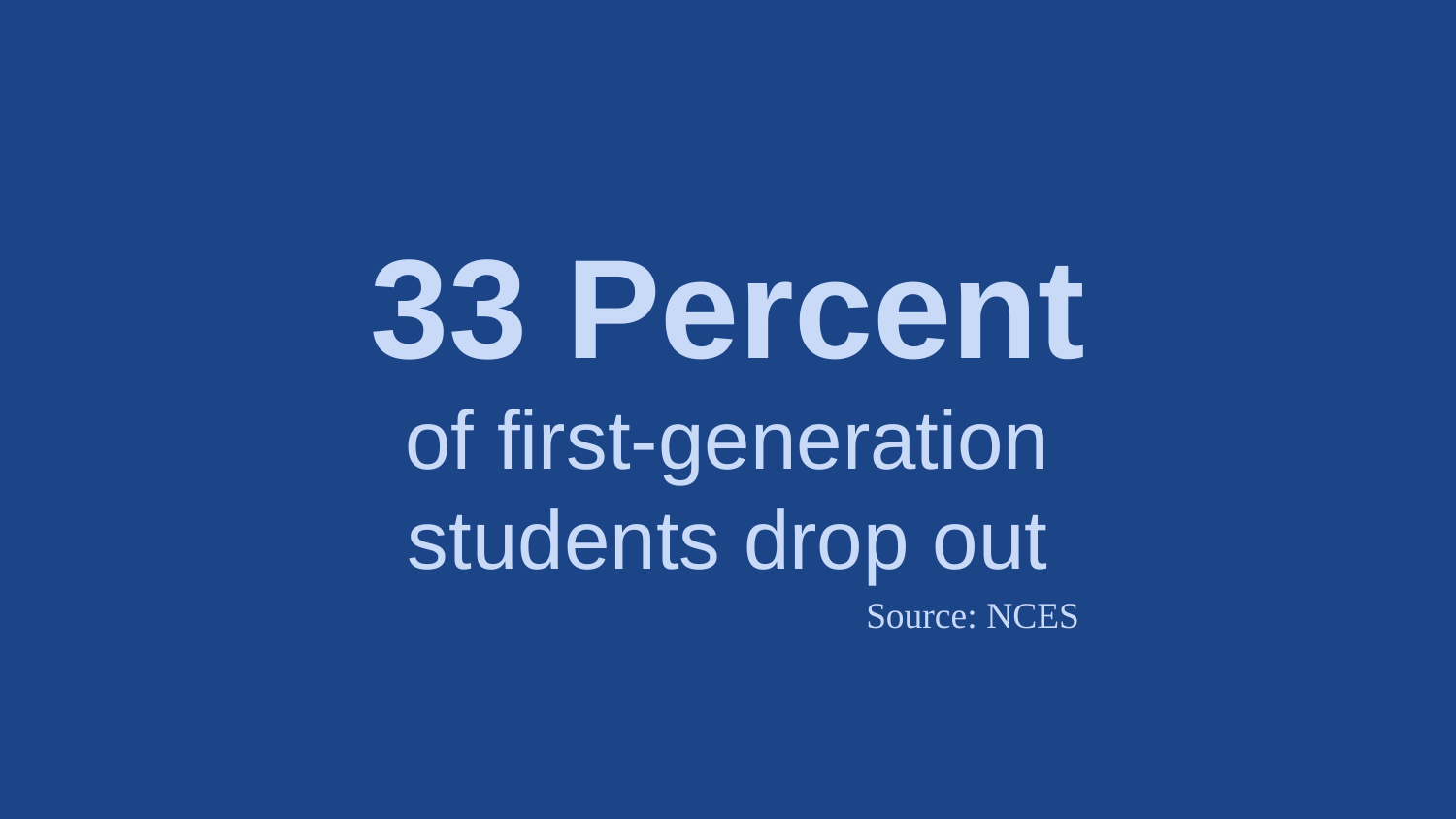

33 Percent
of first-generation students drop out
Source: NCES